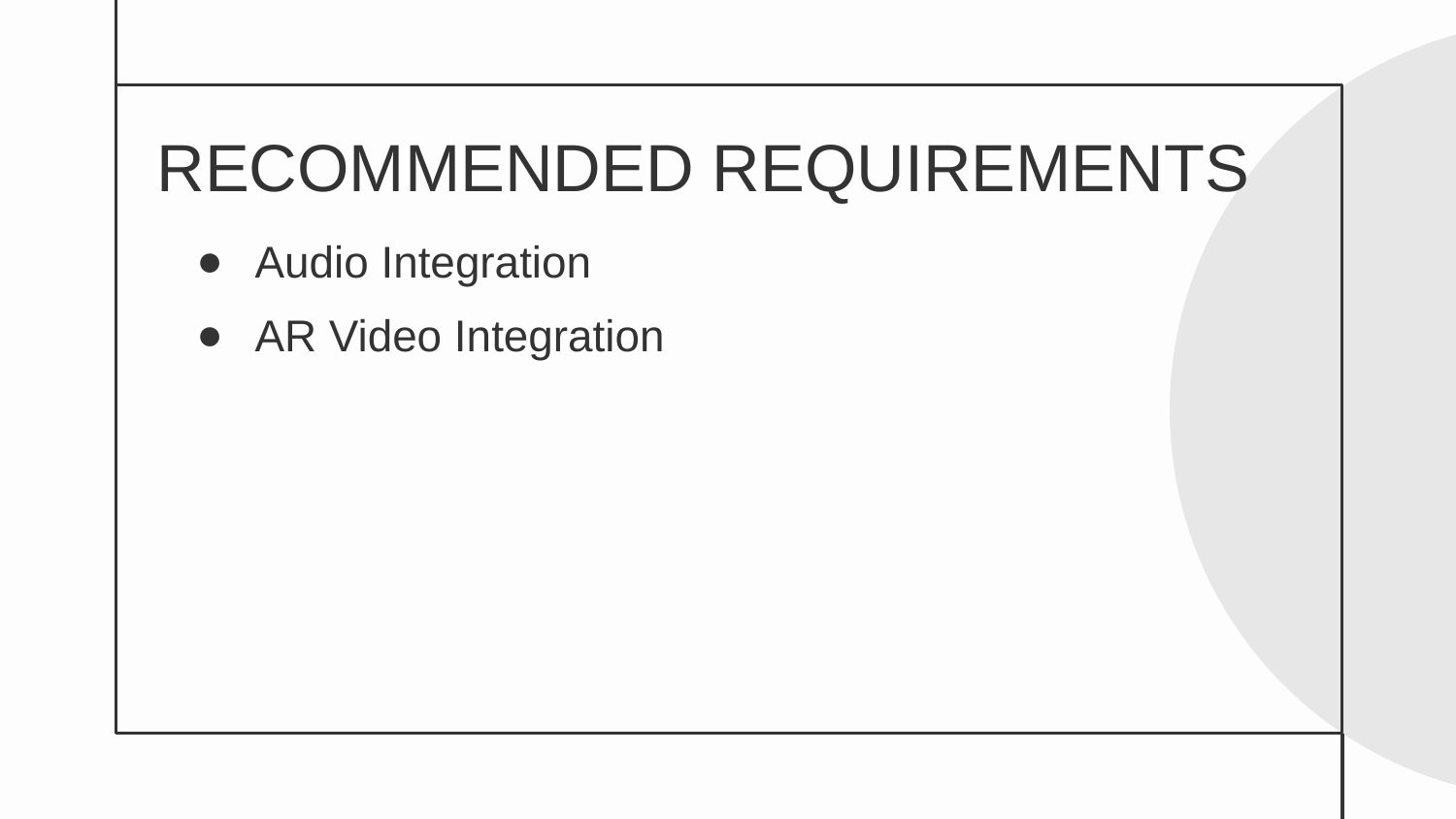

# RECOMMENDED REQUIREMENTS
Audio Integration
AR Video Integration